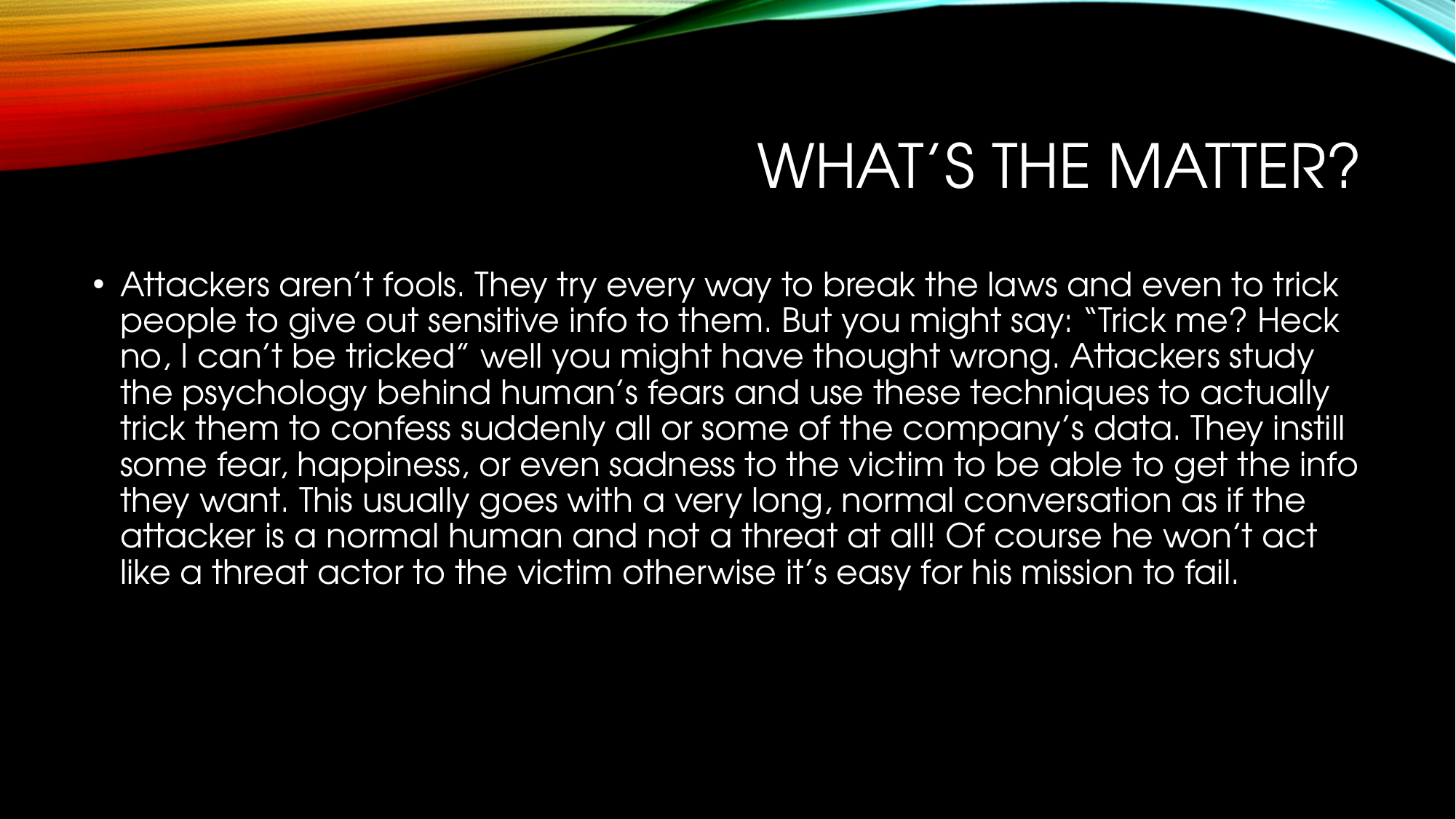

# What’s the matter?
Attackers aren’t fools. They try every way to break the laws and even to trick people to give out sensitive info to them. But you might say: “Trick me? Heck no, I can’t be tricked” well you might have thought wrong. Attackers study the psychology behind human’s fears and use these techniques to actually trick them to confess suddenly all or some of the company’s data. They instill some fear, happiness, or even sadness to the victim to be able to get the info they want. This usually goes with a very long, normal conversation as if the attacker is a normal human and not a threat at all! Of course he won’t act like a threat actor to the victim otherwise it’s easy for his mission to fail.